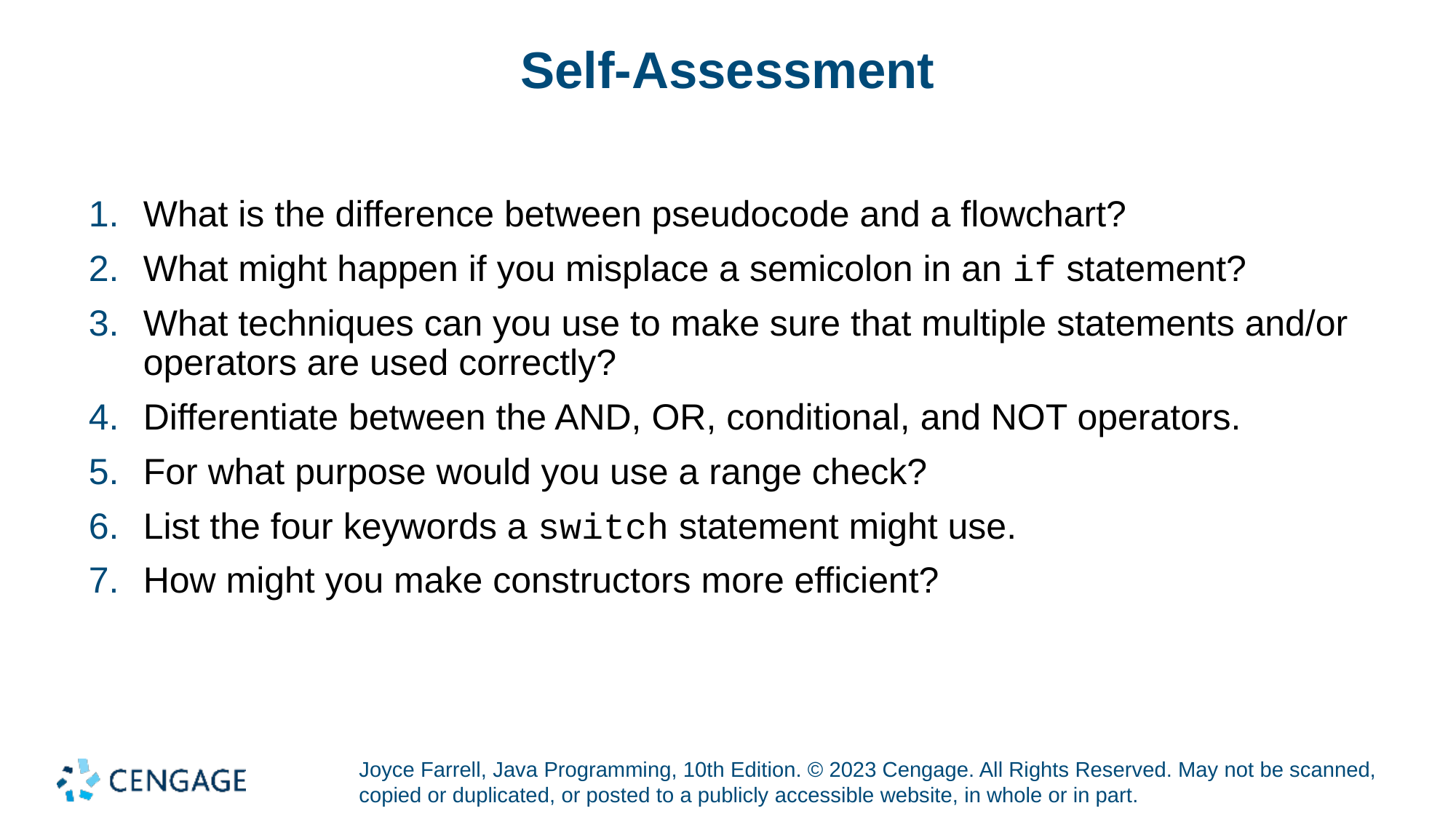

# Self-Assessment
What is the difference between pseudocode and a flowchart?
What might happen if you misplace a semicolon in an if statement?
What techniques can you use to make sure that multiple statements and/or operators are used correctly?
Differentiate between the AND, OR, conditional, and NOT operators.
For what purpose would you use a range check?
List the four keywords a switch statement might use.
How might you make constructors more efficient?